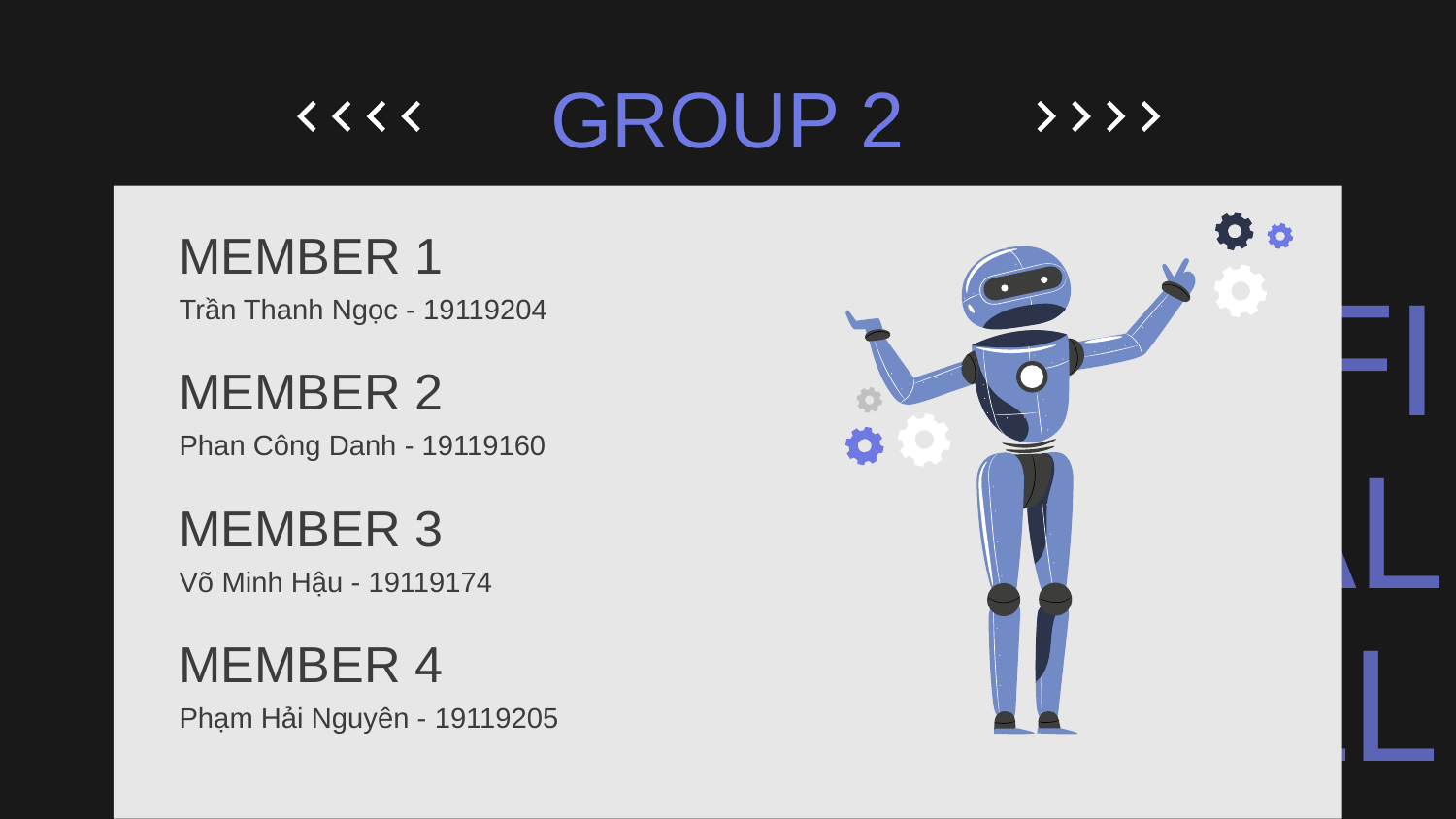

# GROUP 2

MEMBER 1

Trần Thanh Ngọc - 19119204
MEMBER 2

Phan Công Danh - 19119160

MEMBER 3
Võ Minh Hậu - 19119174
MEMBER 4
Phạm Hải Nguyên - 19119205